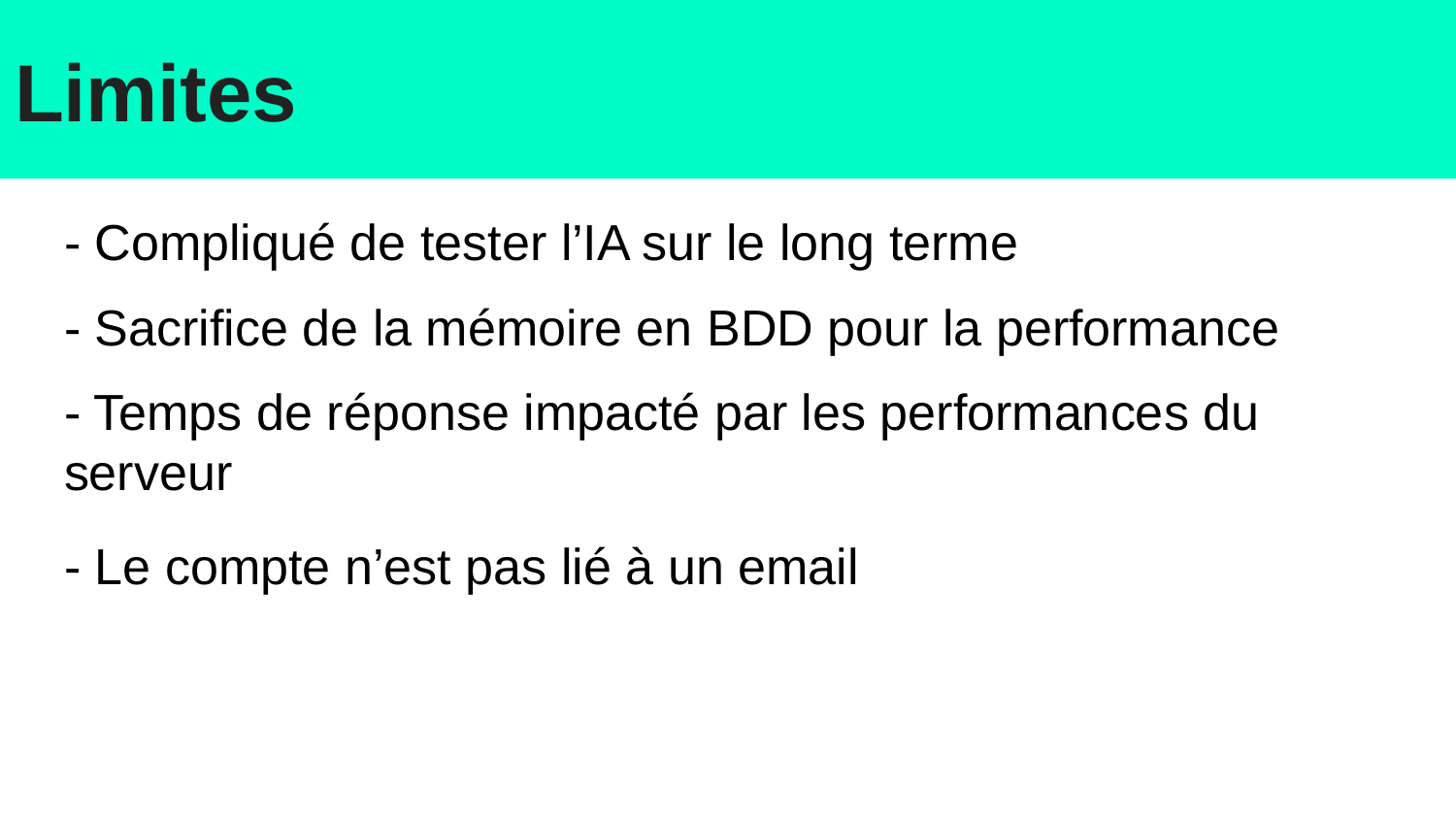

# Limites
- Compliqué de tester l’IA sur le long terme
- Sacrifice de la mémoire en BDD pour la performance
- Temps de réponse impacté par les performances du serveur
- Le compte n’est pas lié à un email